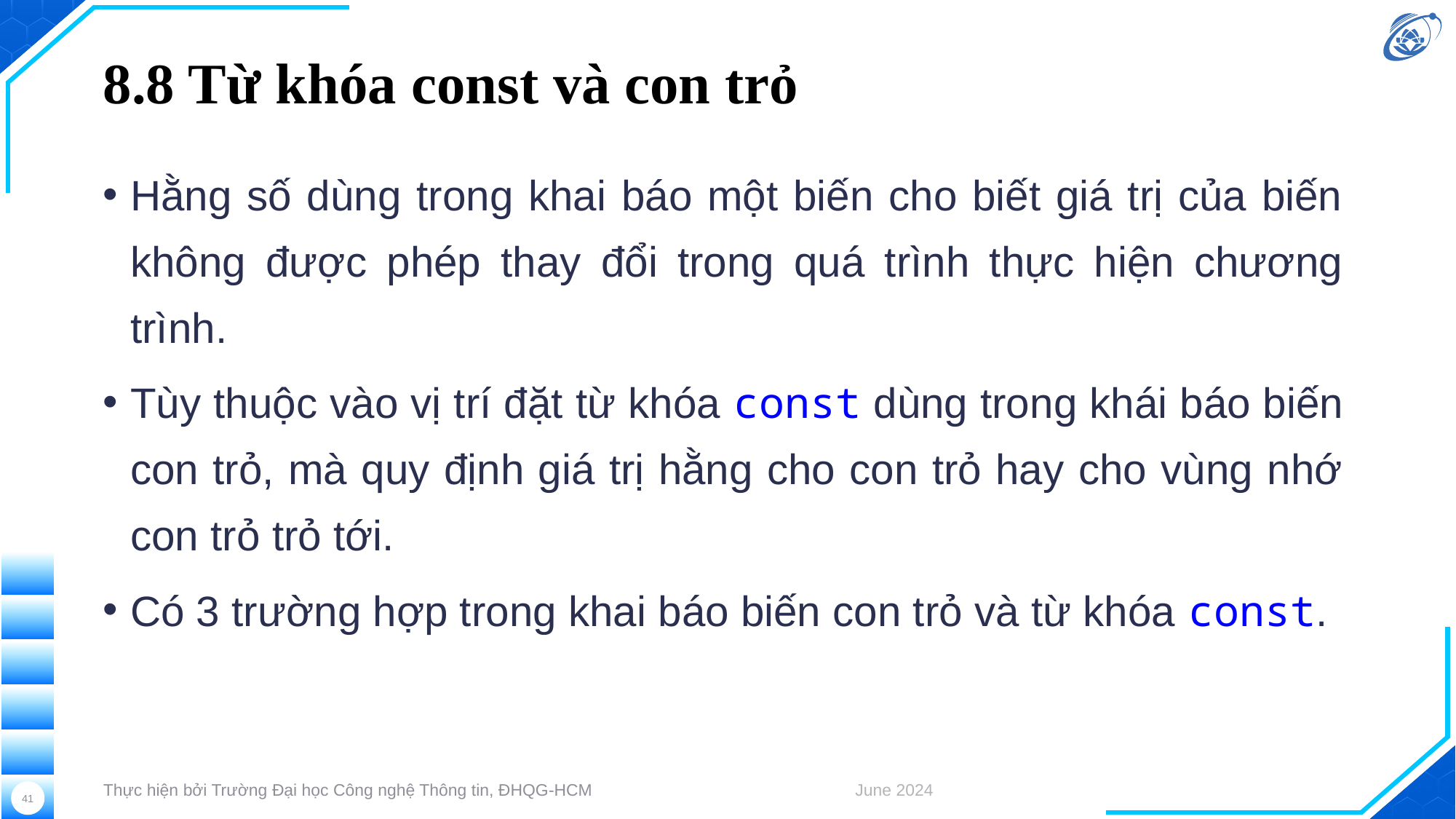

# 8.8 Từ khóa const và con trỏ
Hằng số dùng trong khai báo một biến cho biết giá trị của biến không được phép thay đổi trong quá trình thực hiện chương trình.
Tùy thuộc vào vị trí đặt từ khóa const dùng trong khái báo biến con trỏ, mà quy định giá trị hằng cho con trỏ hay cho vùng nhớ con trỏ trỏ tới.
Có 3 trường hợp trong khai báo biến con trỏ và từ khóa const.
Thực hiện bởi Trường Đại học Công nghệ Thông tin, ĐHQG-HCM
June 2024
41